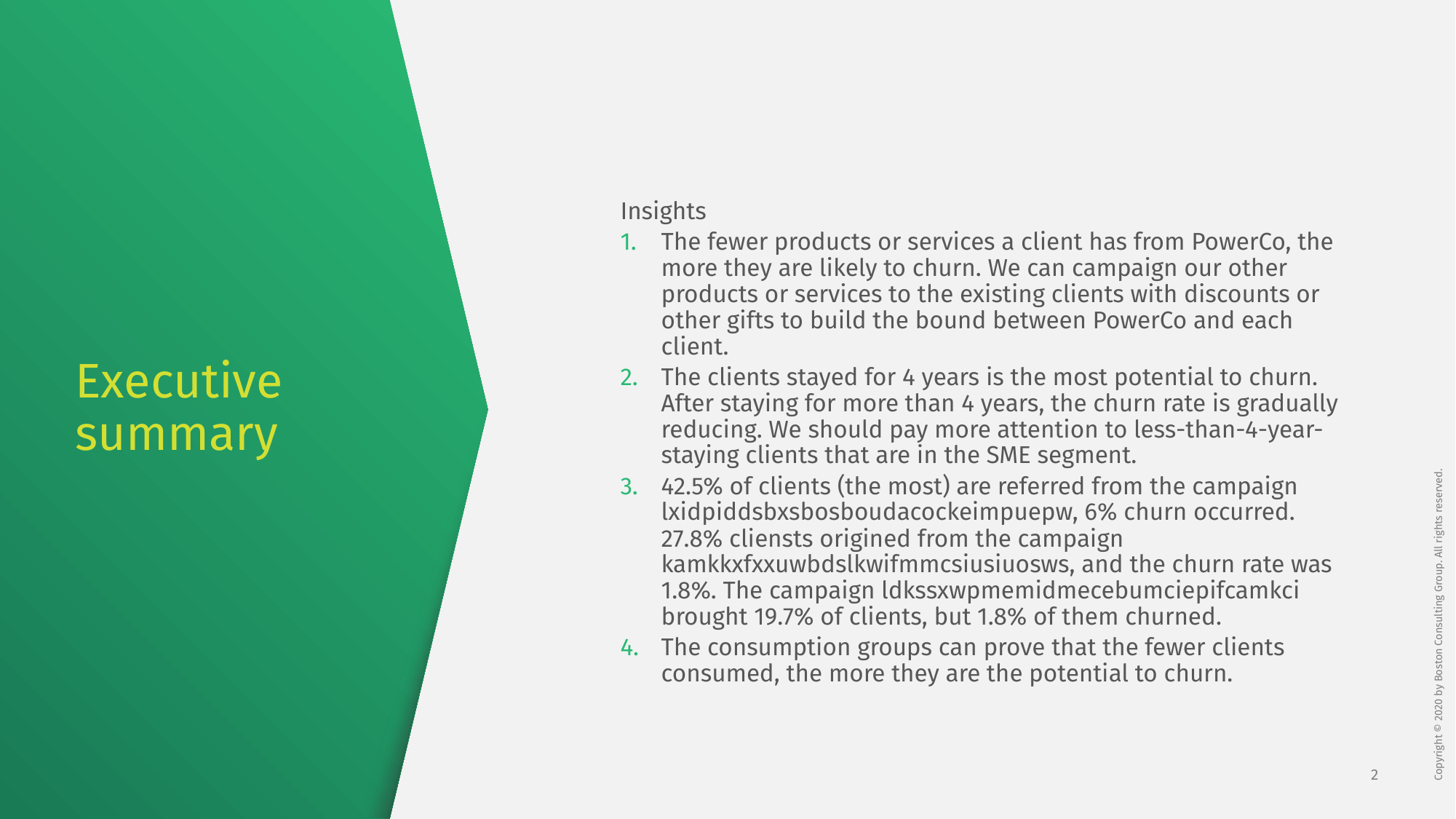

Insights
The fewer products or services a client has from PowerCo, the more they are likely to churn. We can campaign our other products or services to the existing clients with discounts or other gifts to build the bound between PowerCo and each client.
The clients stayed for 4 years is the most potential to churn. After staying for more than 4 years, the churn rate is gradually reducing. We should pay more attention to less-than-4-year-staying clients that are in the SME segment.
42.5% of clients (the most) are referred from the campaign lxidpiddsbxsbosboudacockeimpuepw, 6% churn occurred. 27.8% cliensts origined from the campaign kamkkxfxxuwbdslkwifmmcsiusiuosws, and the churn rate was 1.8%. The campaign ldkssxwpmemidmecebumciepifcamkci brought 19.7% of clients, but 1.8% of them churned.
The consumption groups can prove that the fewer clients consumed, the more they are the potential to churn.

# Executive summary